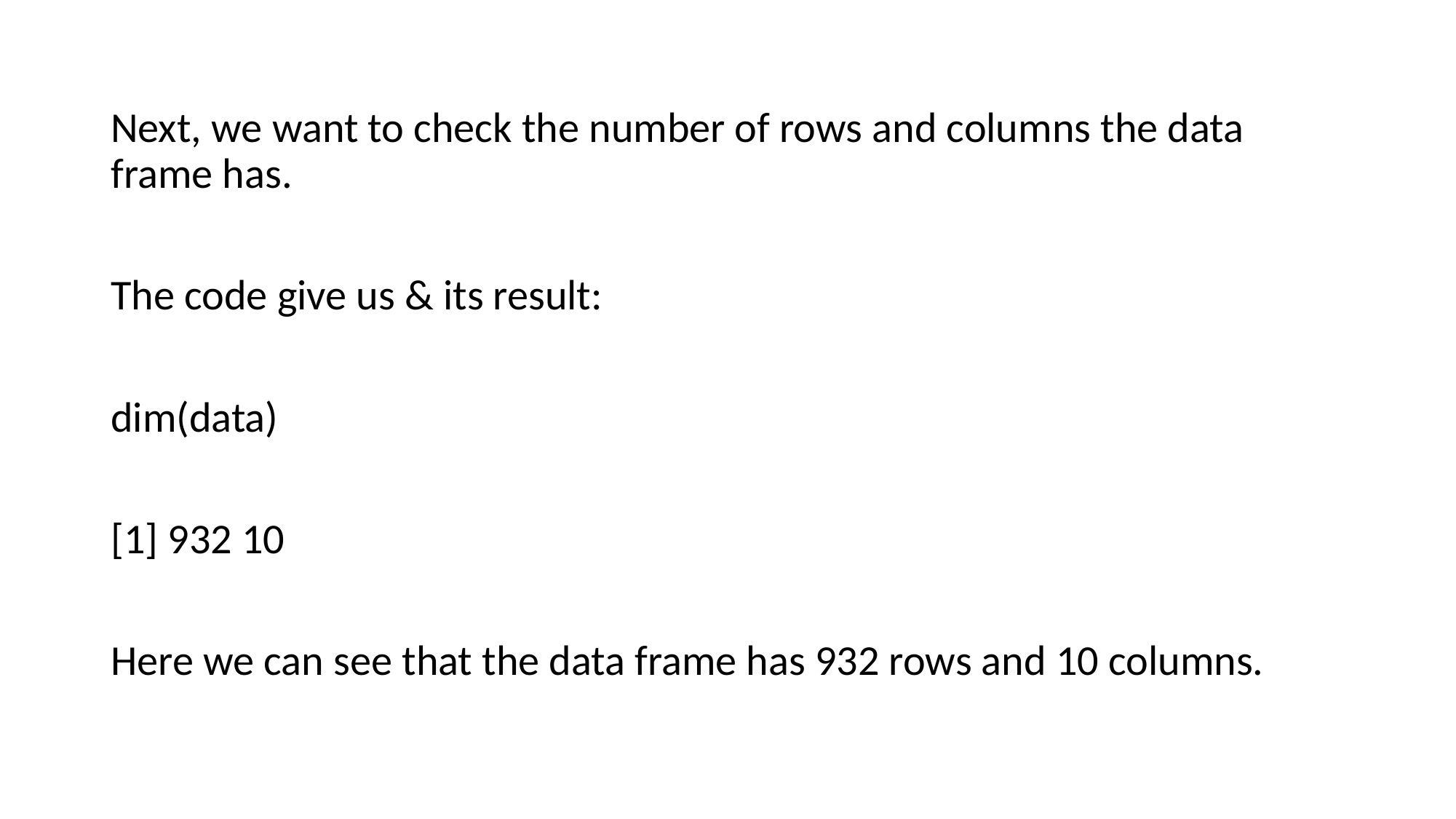

Next, we want to check the number of rows and columns the data frame has.

The code give us & its result:

dim(data)

[1] 932 10

Here we can see that the data frame has 932 rows and 10 columns.